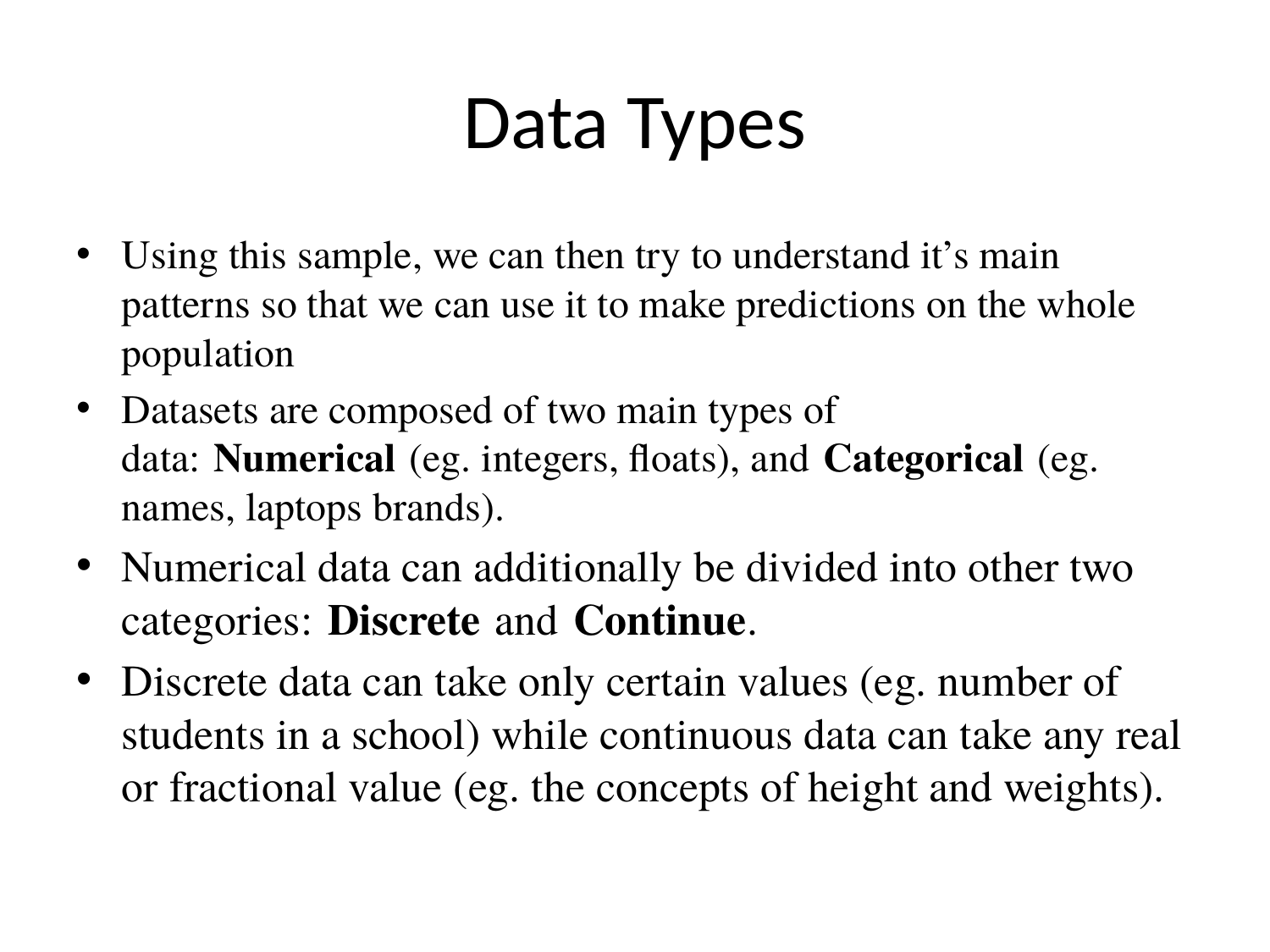

# Data Types
Using this sample, we can then try to understand it’s main patterns so that we can use it to make predictions on the whole population
Datasets are composed of two main types of data: Numerical (eg. integers, floats), and Categorical (eg. names, laptops brands).
Numerical data can additionally be divided into other two categories: Discrete and Continue.
Discrete data can take only certain values (eg. number of students in a school) while continuous data can take any real or fractional value (eg. the concepts of height and weights).